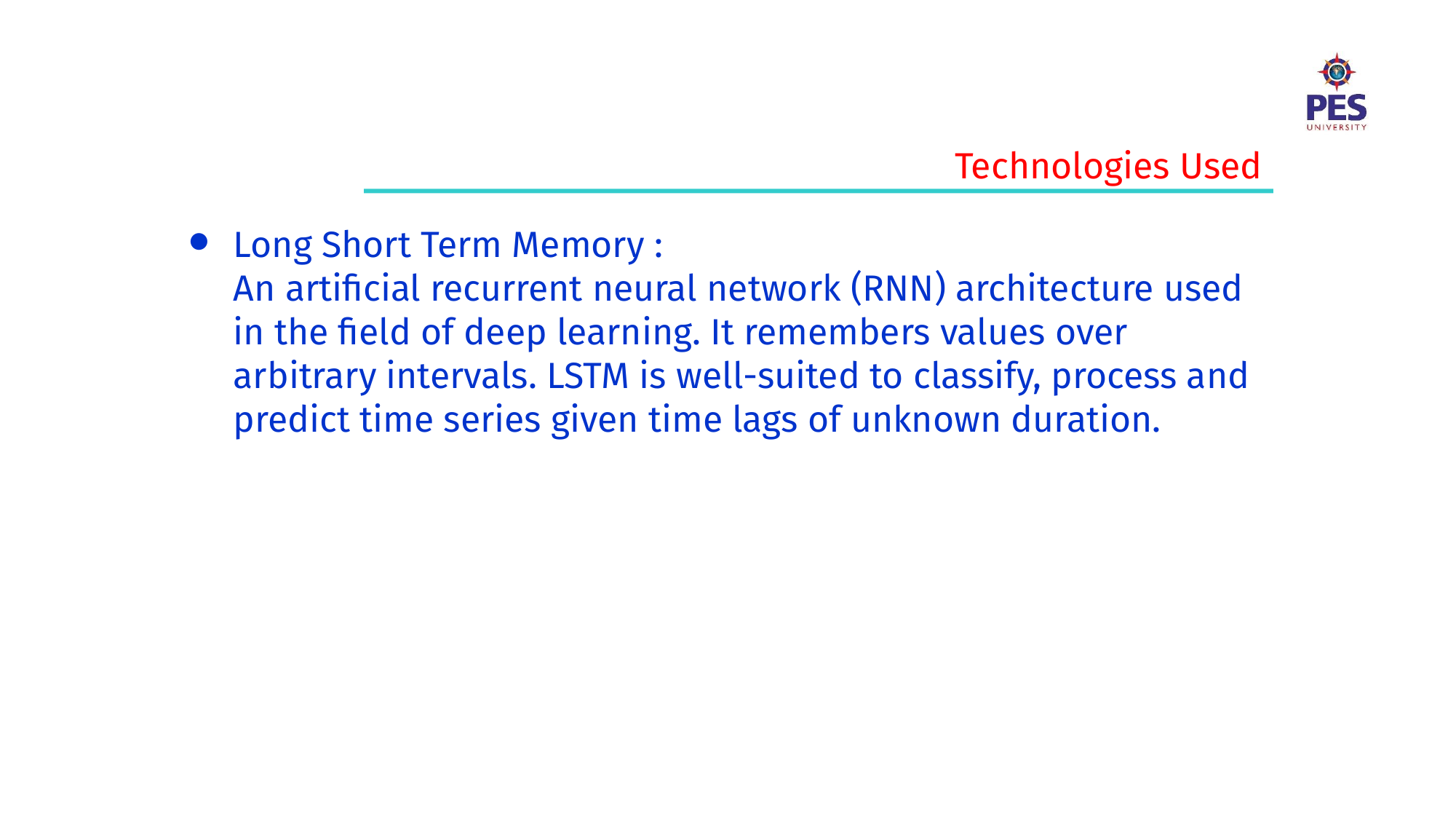

Technologies Used
Long Short Term Memory :
An artificial recurrent neural network (RNN) architecture used in the field of deep learning. It remembers values over arbitrary intervals. LSTM is well-suited to classify, process and predict time series given time lags of unknown duration.